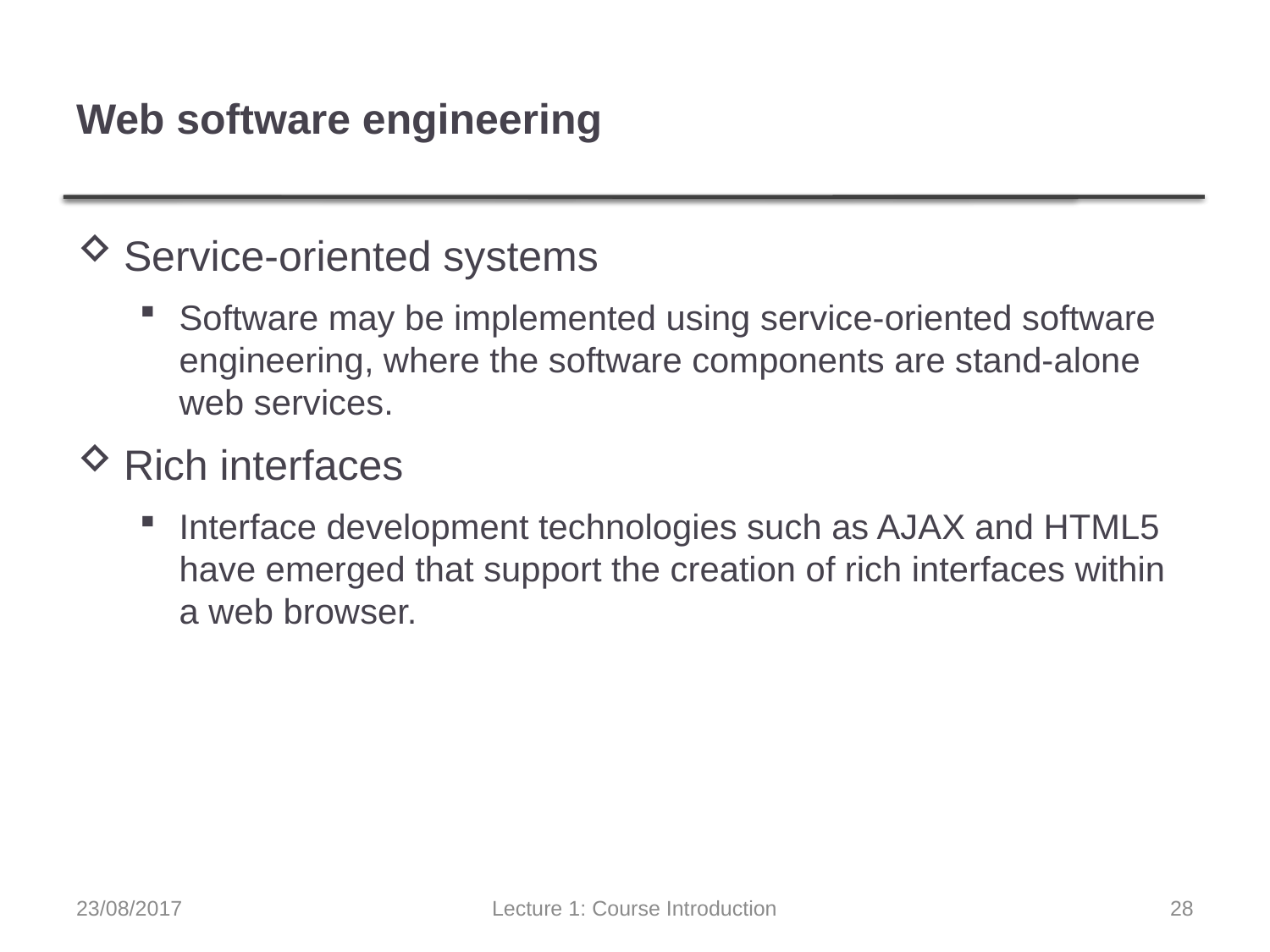

# Web software engineering
Service-oriented systems
Software may be implemented using service-oriented software engineering, where the software components are stand-alone web services.
Rich interfaces
Interface development technologies such as AJAX and HTML5 have emerged that support the creation of rich interfaces within a web browser.

23/08/2017
Lecture 1: Course Introduction
28